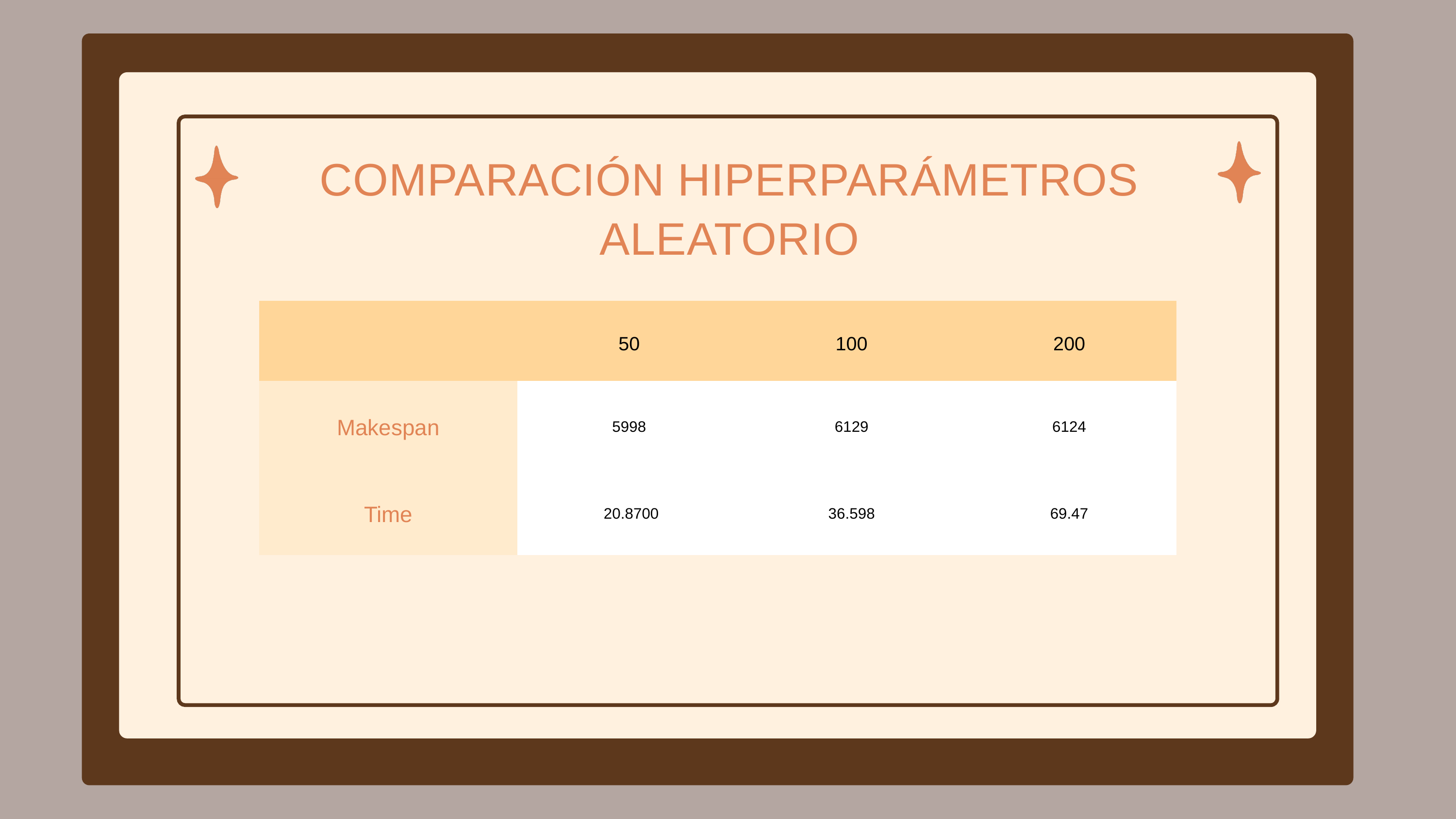

COMPARACIÓN HIPERPARÁMETROS
ALEATORIO
|  | 50 | 100 | 200 |
| --- | --- | --- | --- |
| Makespan | 5998 | 6129 | 6124 |
| Time | 20.8700 | 36.598 | 69.47 |